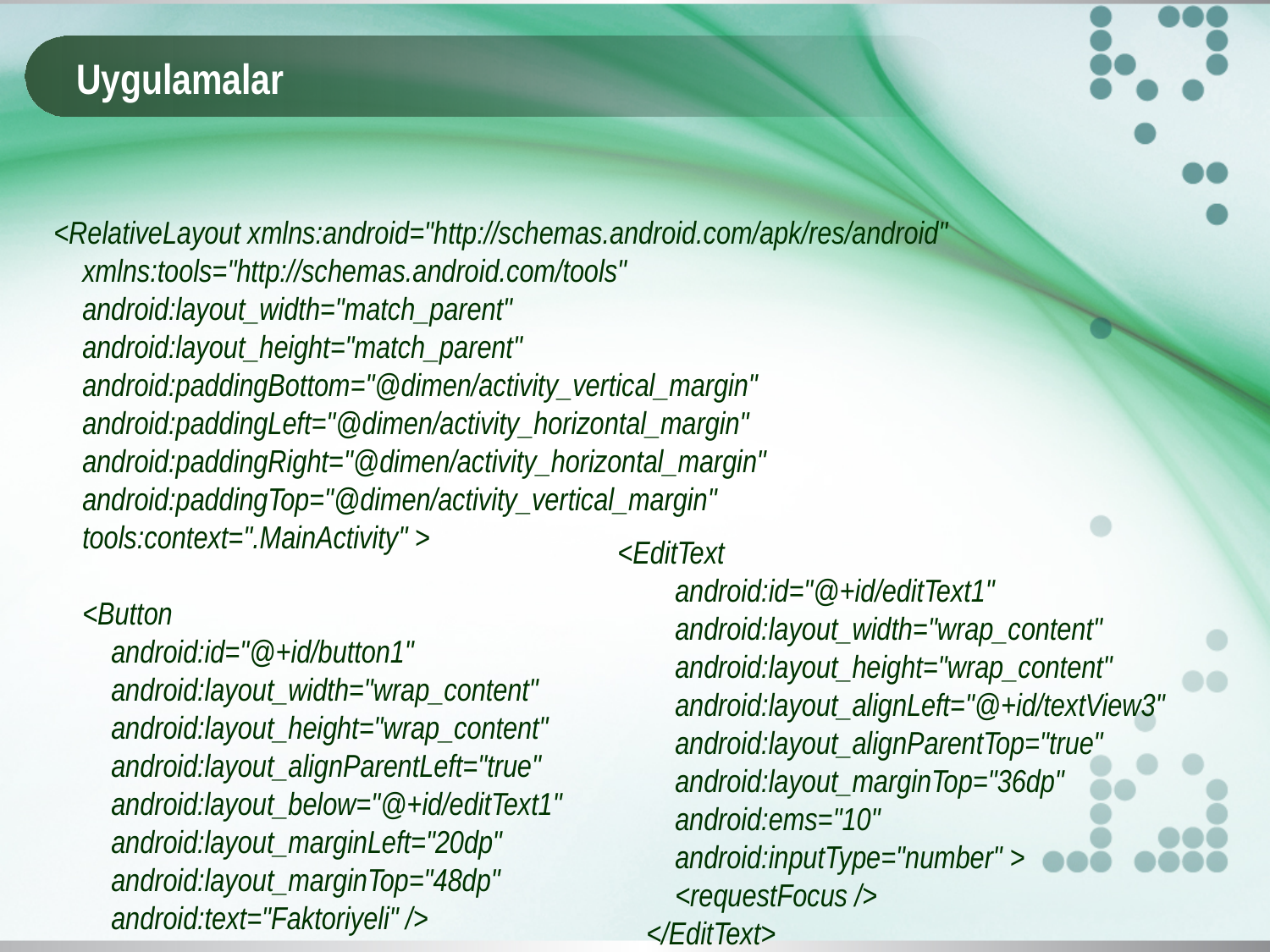

# Uygulamalar
<RelativeLayout xmlns:android="http://schemas.android.com/apk/res/android"
    xmlns:tools="http://schemas.android.com/tools"
    android:layout_width="match_parent"
    android:layout_height="match_parent"
    android:paddingBottom="@dimen/activity_vertical_margin"
    android:paddingLeft="@dimen/activity_horizontal_margin"
    android:paddingRight="@dimen/activity_horizontal_margin"
    android:paddingTop="@dimen/activity_vertical_margin"
    tools:context=".MainActivity" >

    <Button
        android:id="@+id/button1"
        android:layout_width="wrap_content"
        android:layout_height="wrap_content"
        android:layout_alignParentLeft="true"
        android:layout_below="@+id/editText1"
        android:layout_marginLeft="20dp"
        android:layout_marginTop="48dp"
        android:text="Faktoriyeli" />
<EditText
        android:id="@+id/editText1"
        android:layout_width="wrap_content"
        android:layout_height="wrap_content"
        android:layout_alignLeft="@+id/textView3"
        android:layout_alignParentTop="true"
        android:layout_marginTop="36dp"
        android:ems="10"
        android:inputType="number" >
        <requestFocus />
    </EditText>